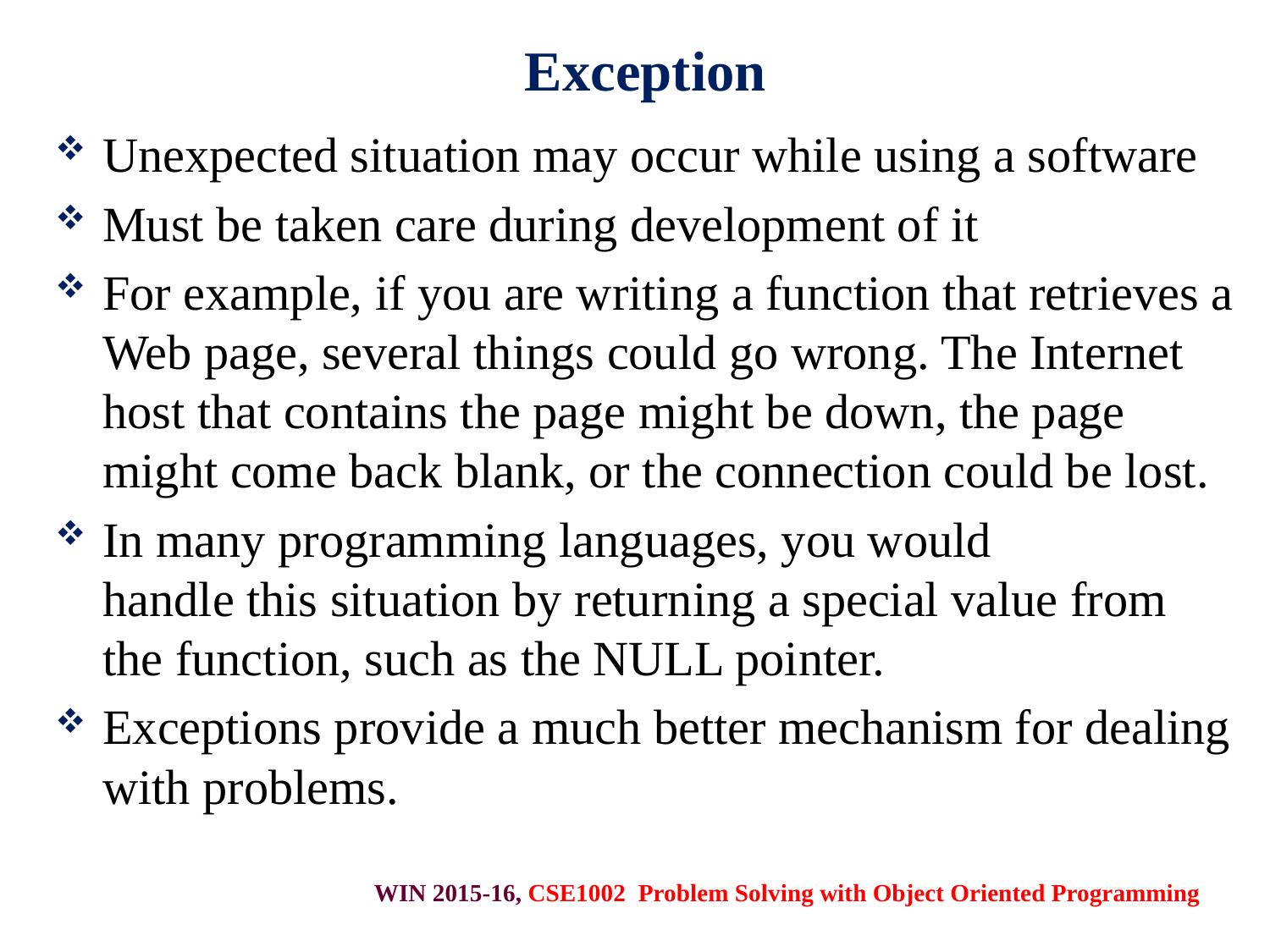

# Exception
Unexpected situation may occur while using a software
Must be taken care during development of it
For example, if you are writing a function that retrieves a Web page, several things could go wrong. The Internet host that contains the page might be down, the page
might come back blank, or the connection could be lost.
In many programming languages, you would
handle this situation by returning a special value from the function, such as the NULL pointer.
Exceptions provide a much better mechanism for dealing with problems.